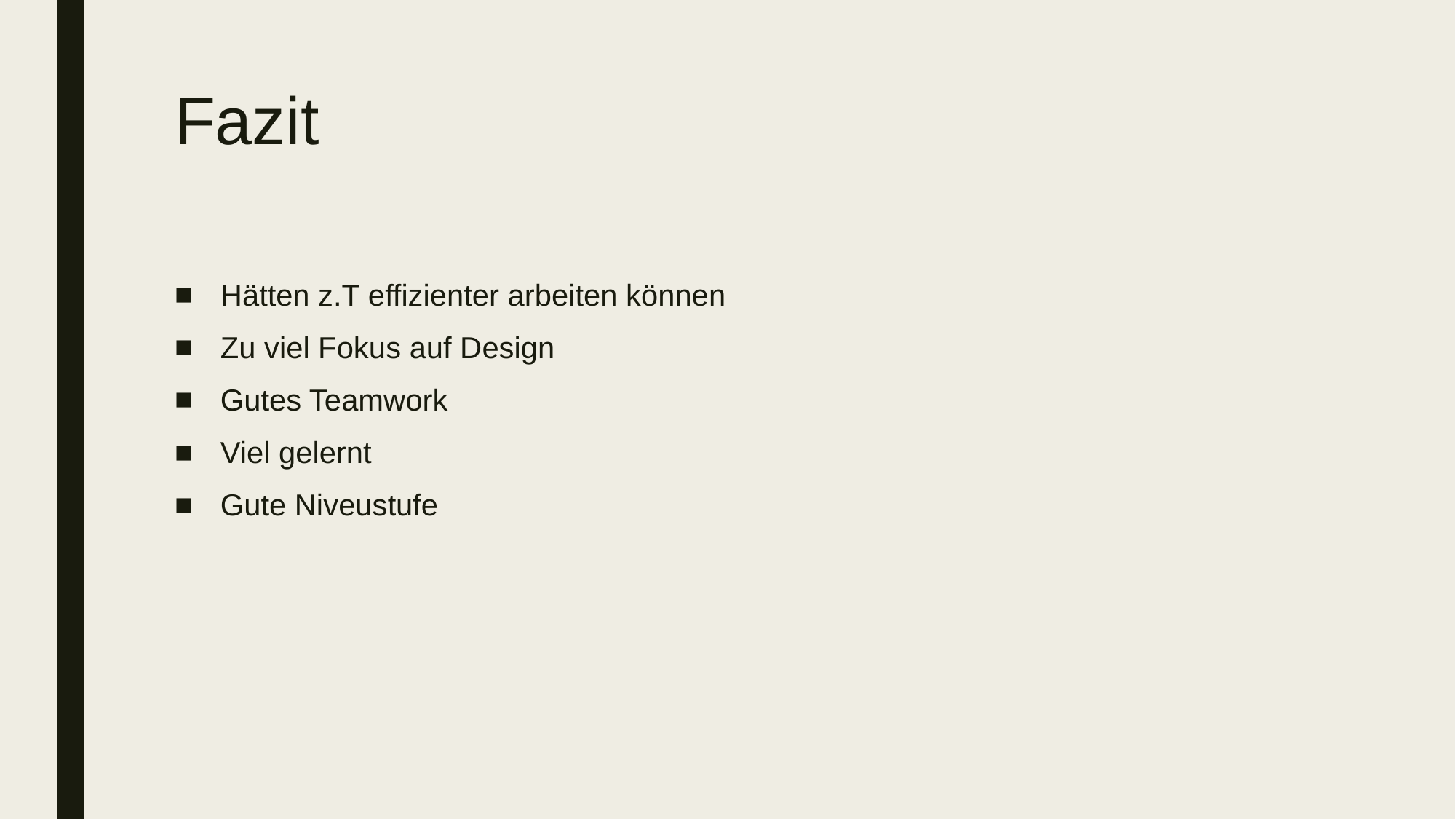

# Fazit
Hätten z.T effizienter arbeiten können
Zu viel Fokus auf Design
Gutes Teamwork
Viel gelernt
Gute Niveustufe